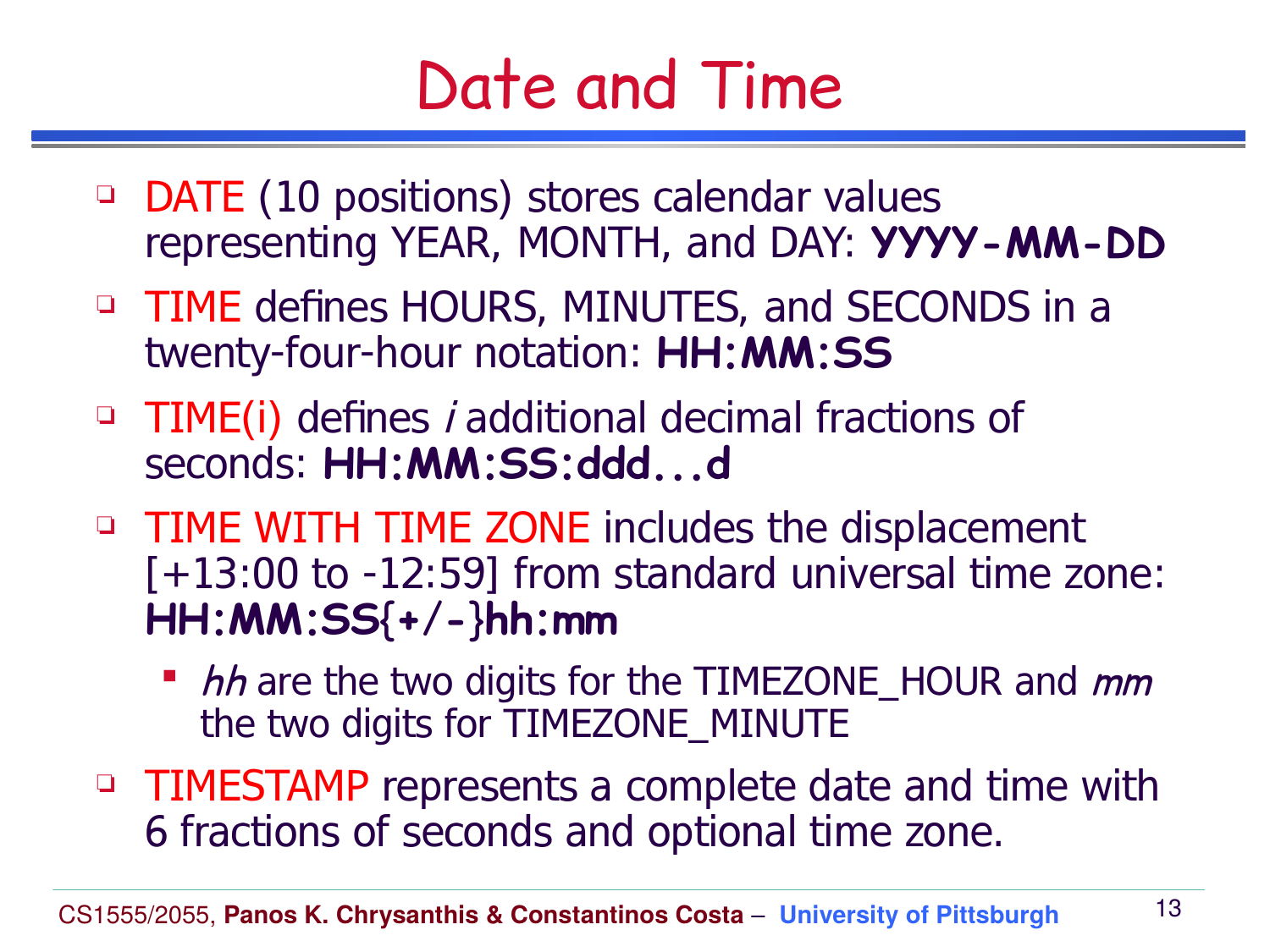

# Date and Time
DATE (10 positions) stores calendar values representing YEAR, MONTH, and DAY: YYYY-MM-DD
TIME defines HOURS, MINUTES, and SECONDS in a twenty-four-hour notation: HH:MM:SS
TIME(i) defines i additional decimal fractions of seconds: HH:MM:SS:ddd...d
TIME WITH TIME ZONE includes the displacement [+13:00 to -12:59] from standard universal time zone: HH:MM:SS{+/-}hh:mm
hh are the two digits for the TIMEZONE_HOUR and mm the two digits for TIMEZONE_MINUTE
TIMESTAMP represents a complete date and time with 6 fractions of seconds and optional time zone.